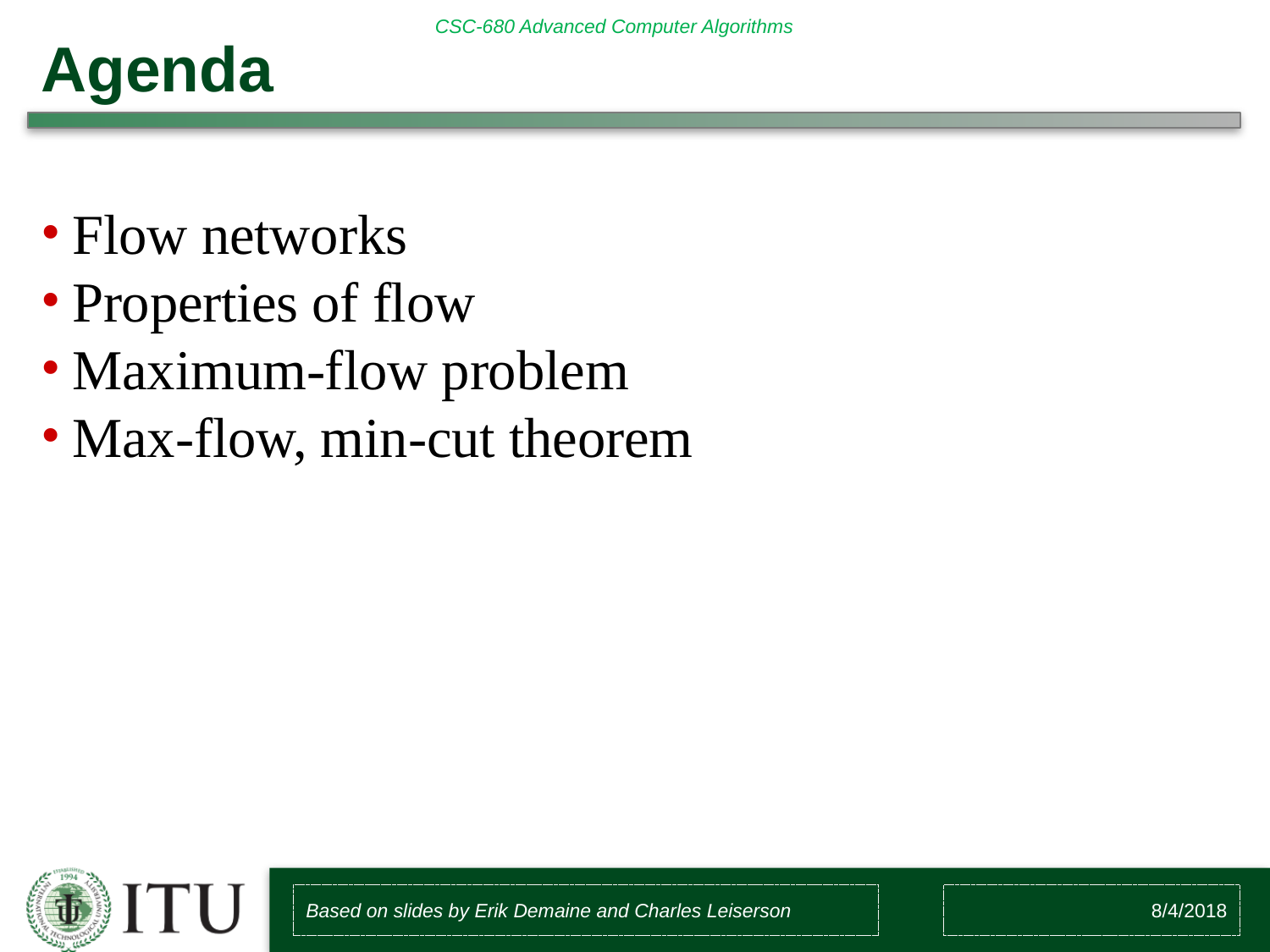

# Agenda

Flow networks
Properties of flow
Maximum-flow problem
Max-flow, min-cut theorem
Based on slides by Erik Demaine and Charles Leiserson
8/4/2018